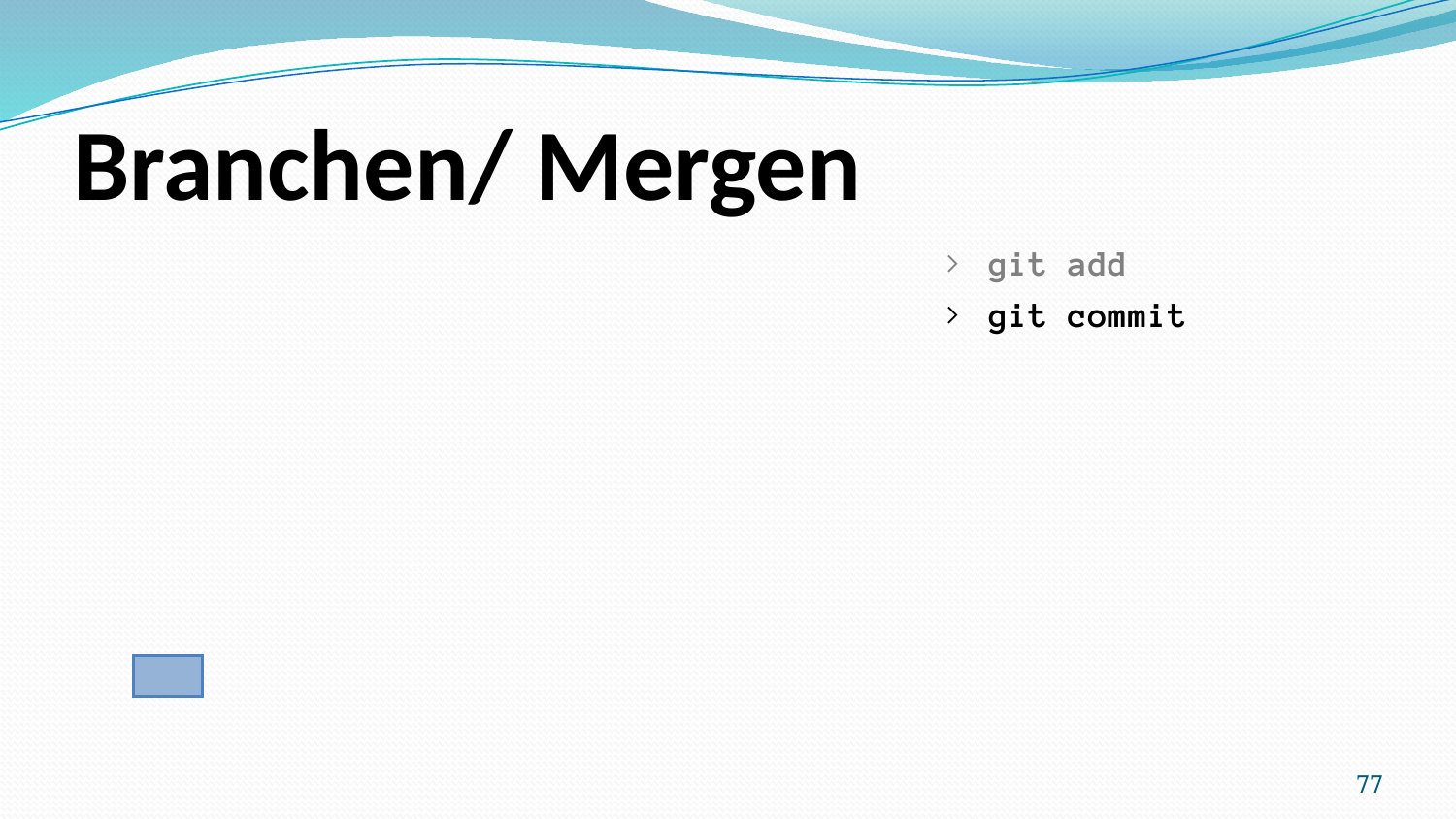

# Branchen/ Mergen

git add
git commit

77